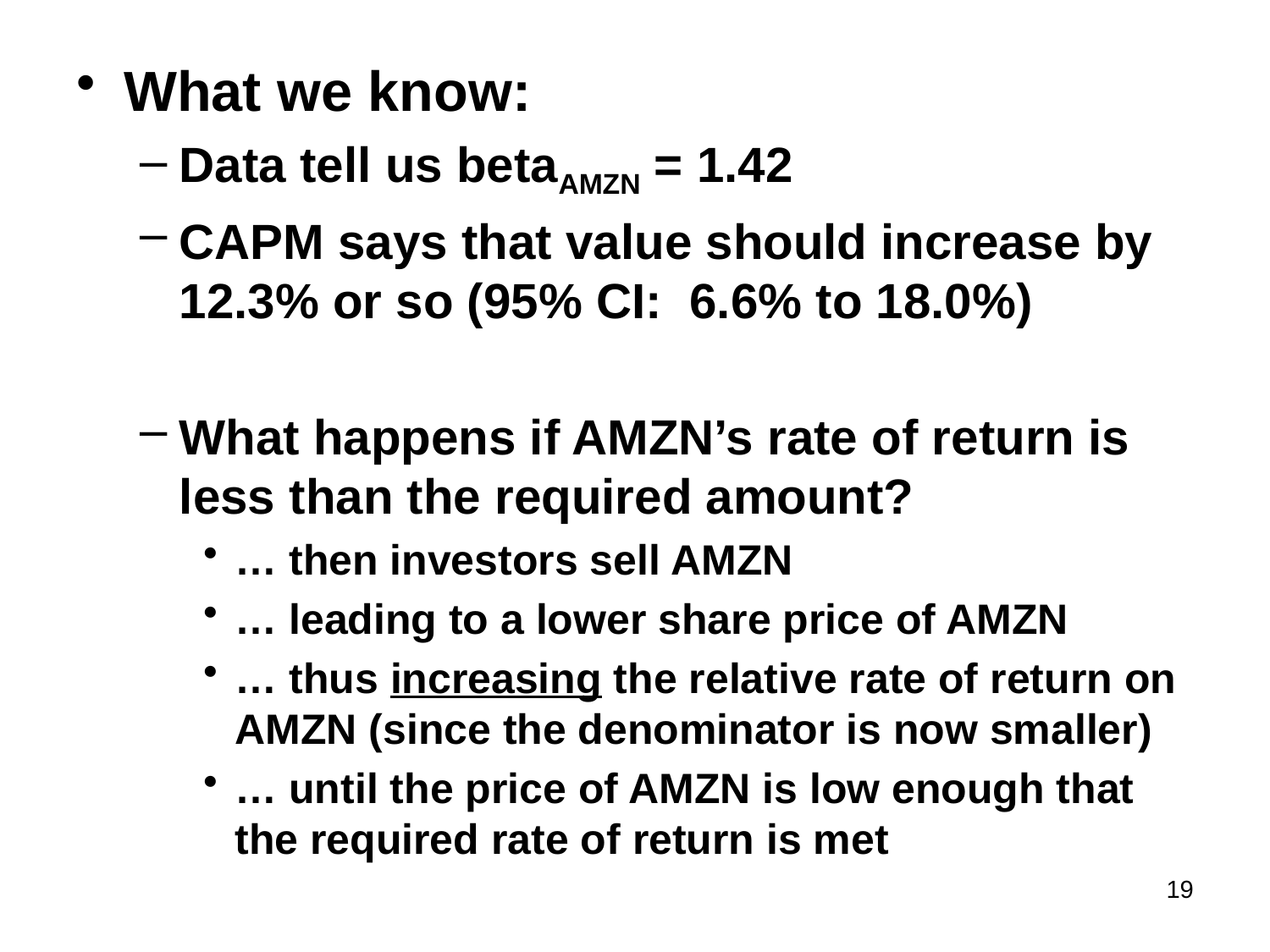

What we know:
Data tell us betaAMZN = 1.42
CAPM says that value should increase by 12.3% or so (95% CI:  6.6% to 18.0%)

What happens if AMZN’s rate of return is less than the required amount?
… then investors sell AMZN
… leading to a lower share price of AMZN
… thus increasing the relative rate of return on AMZN (since the denominator is now smaller)
… until the price of AMZN is low enough that the required rate of return is met

19
#